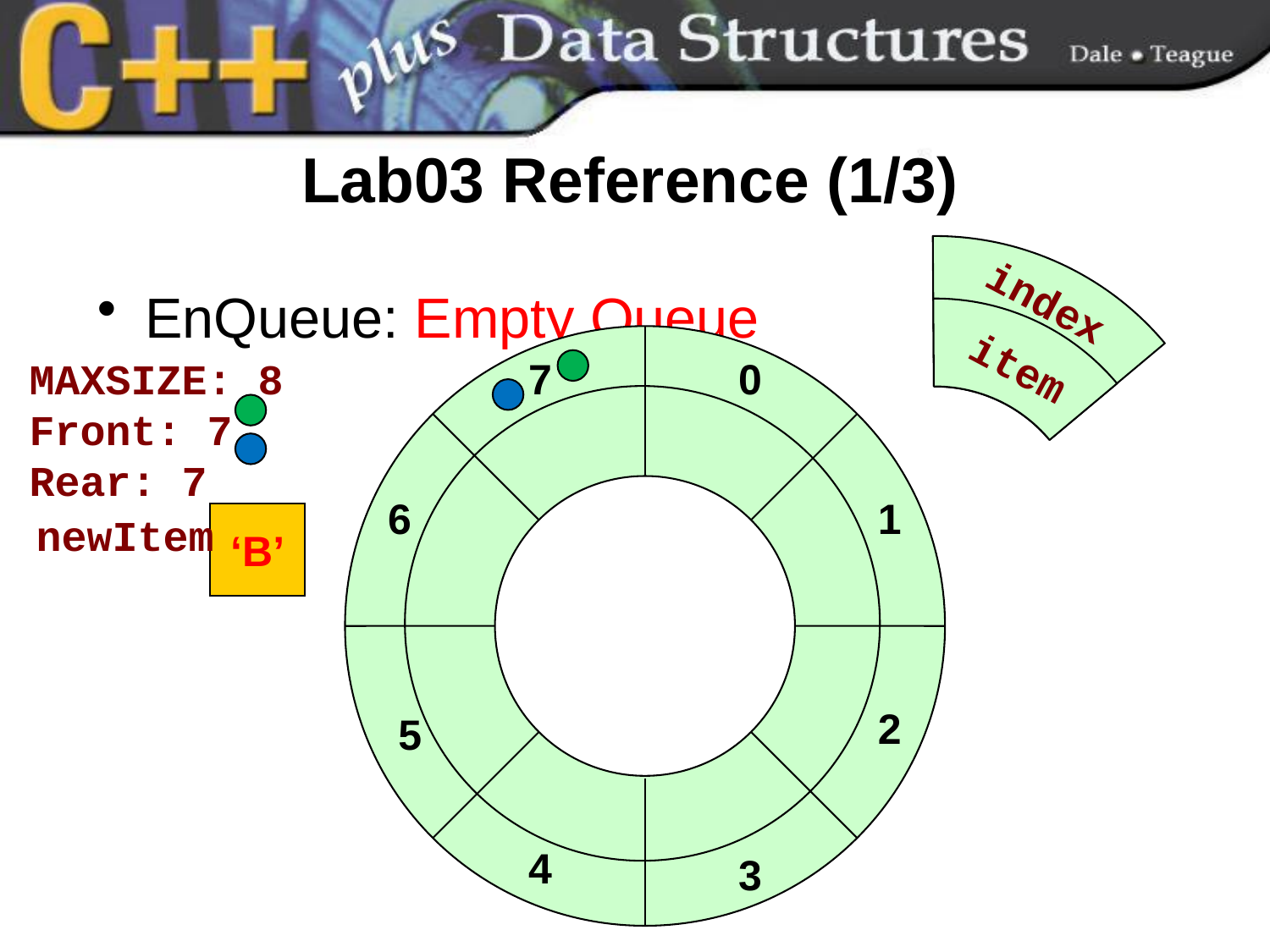

# Lab03 Reference (1/3)

index
item
EnQueue: Empty Queue

7
0
6
1
2
5
4
3
MAXSIZE: 8
Front: 7
Rear: 7

newItem
‘B’